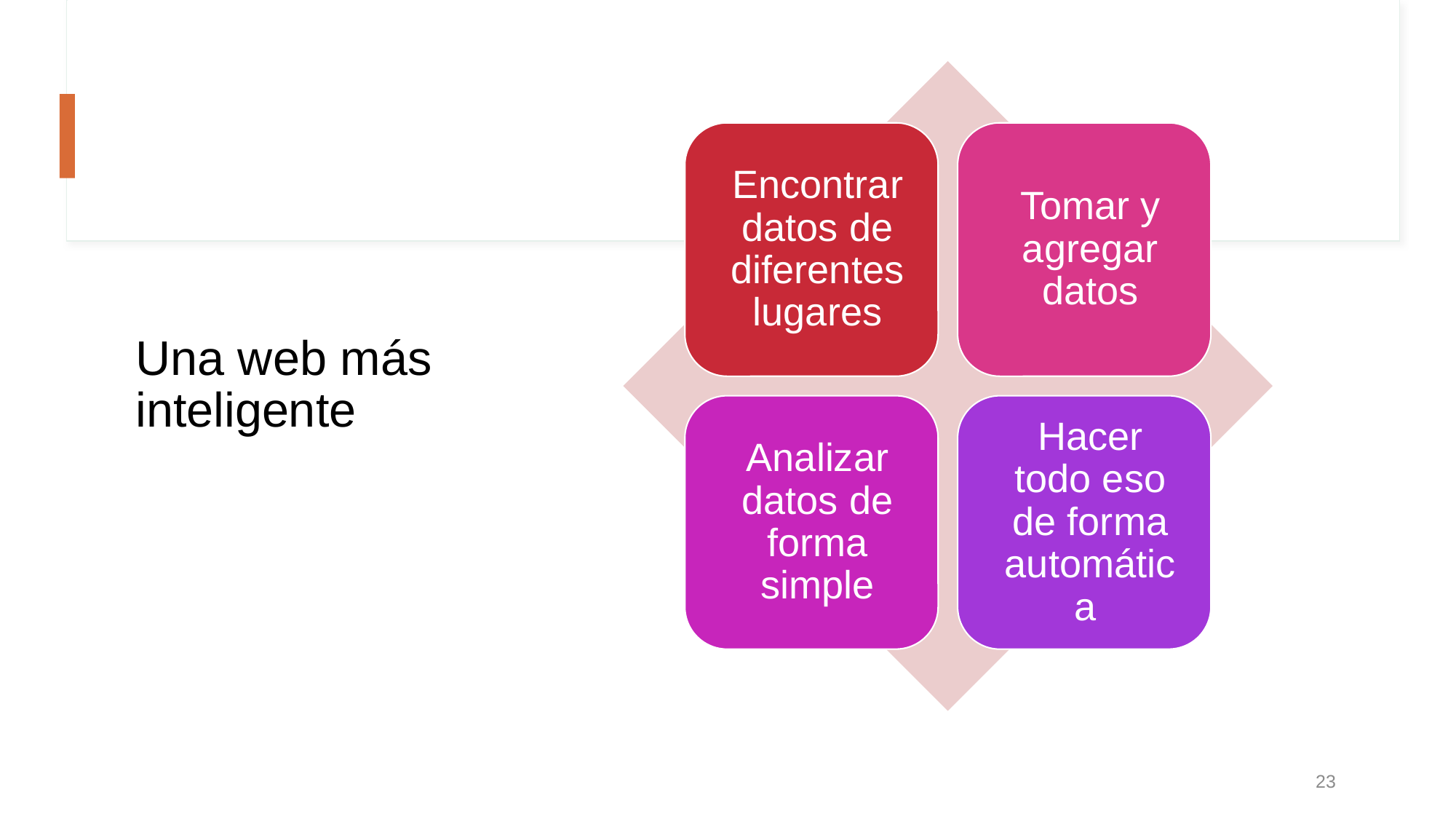

# Una web más inteligente
Encontrar datos de diferentes lugares
Tomar y agregar datos
Analizar datos de forma simple
Hacer todo eso de forma automática
23